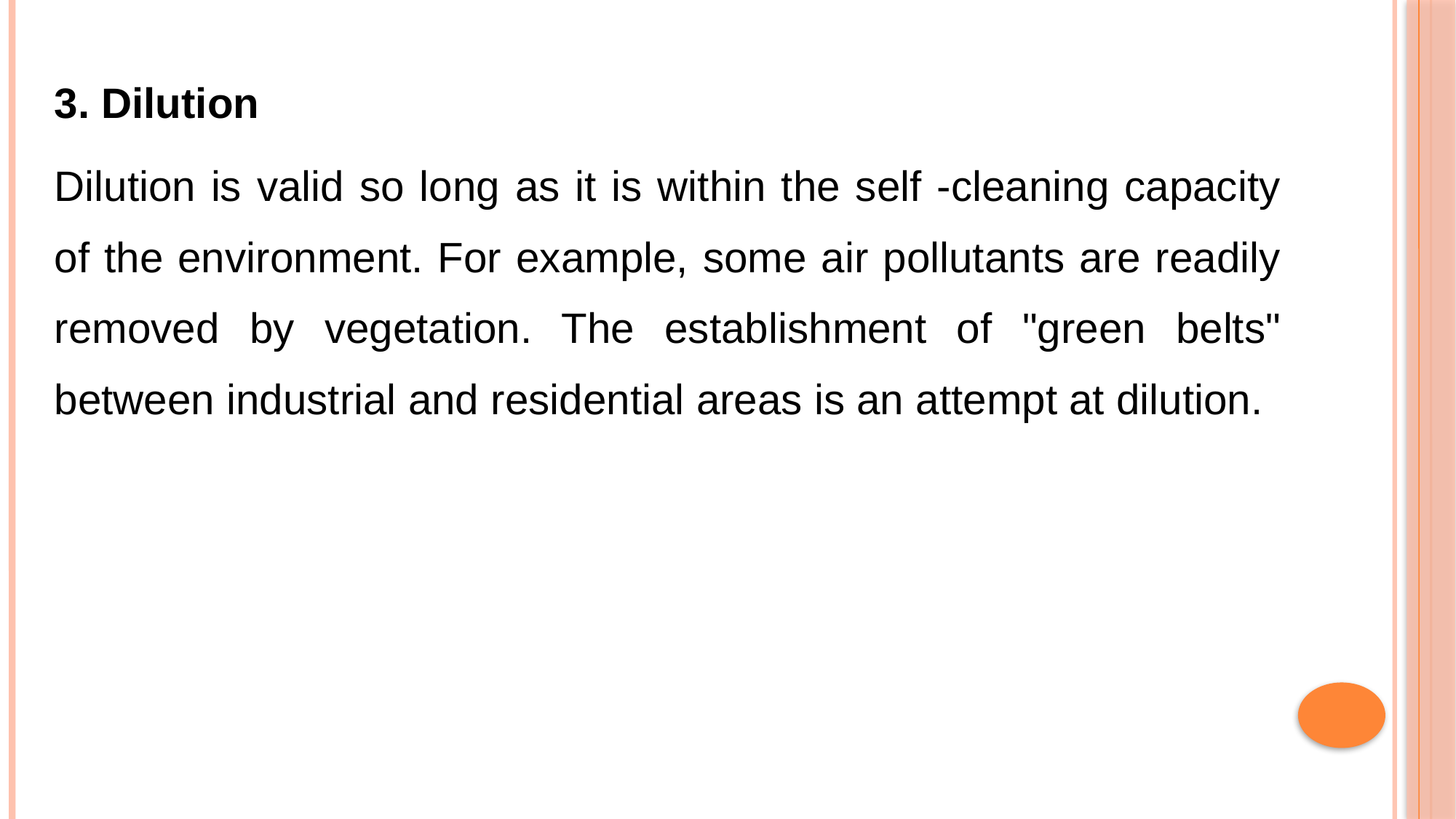

| 3. Dilution Dilution is valid so long as it is within the self -cleaning capacity of the environment. For example, some air pollutants are readily removed by vegetation. The establishment of "green belts" between industrial and residential areas is an attempt at dilution. |
| --- |